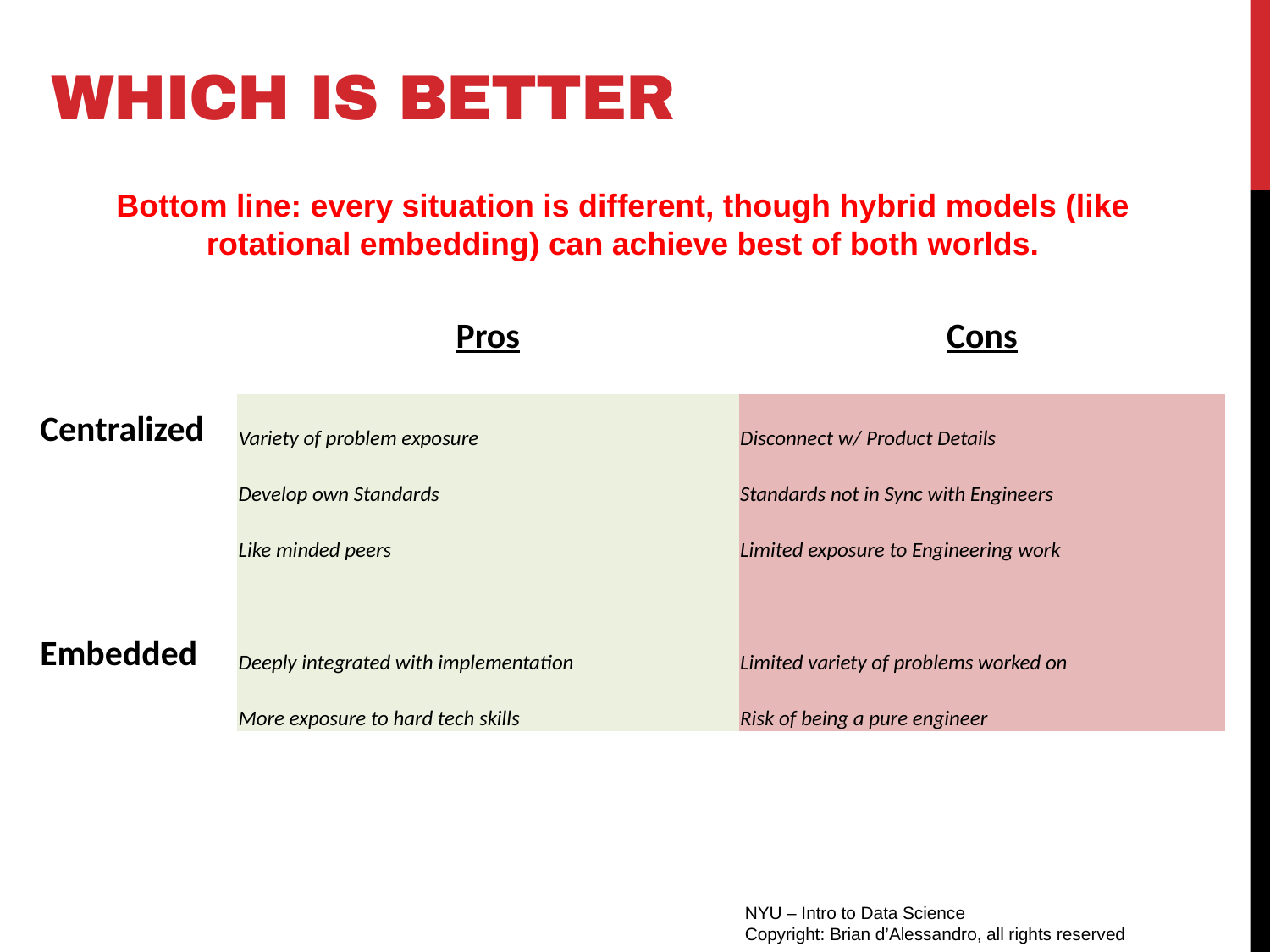

# Which is better
Bottom line: every situation is different, though hybrid models (like rotational embedding) can achieve best of both worlds.
|  | Pros | Cons |
| --- | --- | --- |
|  |  |  |
| Centralized | Variety of problem exposure | Disconnect w/ Product Details |
|  | Develop own Standards | Standards not in Sync with Engineers |
|  | Like minded peers | Limited exposure to Engineering work |
|  |  |  |
| Embedded | Deeply integrated with implementation | Limited variety of problems worked on |
|  | More exposure to hard tech skills | Risk of being a pure engineer |